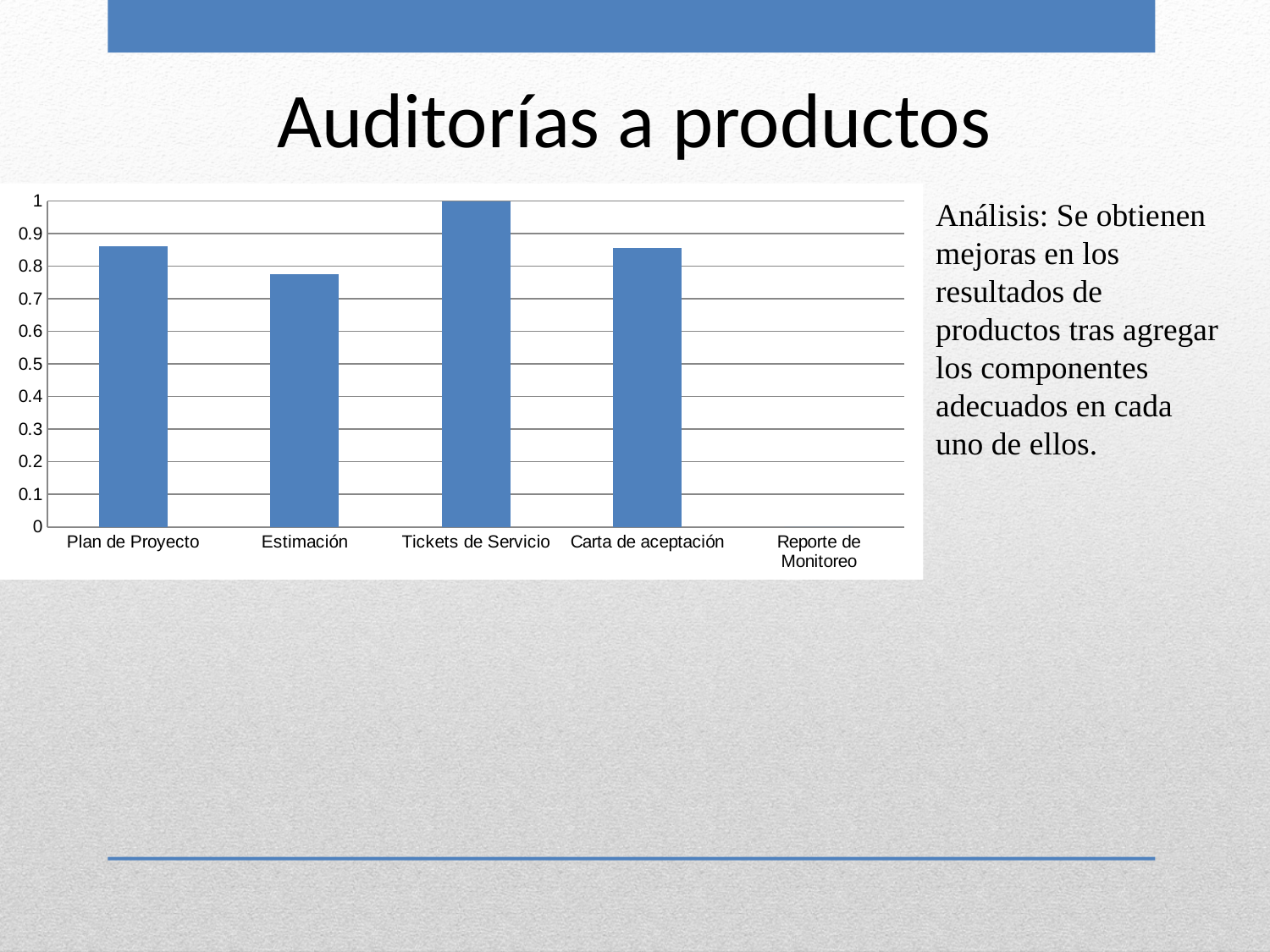

Auditorías a productos

### Chart

| Category | Column G |
|---|---|
| Plan de Proyecto | 0.8623 |
| Estimación | 0.775 |
| Tickets de Servicio | 1.0 |
| Carta de aceptación | 0.8571 |
| Reporte de Monitoreo | None |
Análisis: Se obtienen mejoras en los resultados de productos tras agregar los componentes adecuados en cada uno de ellos.